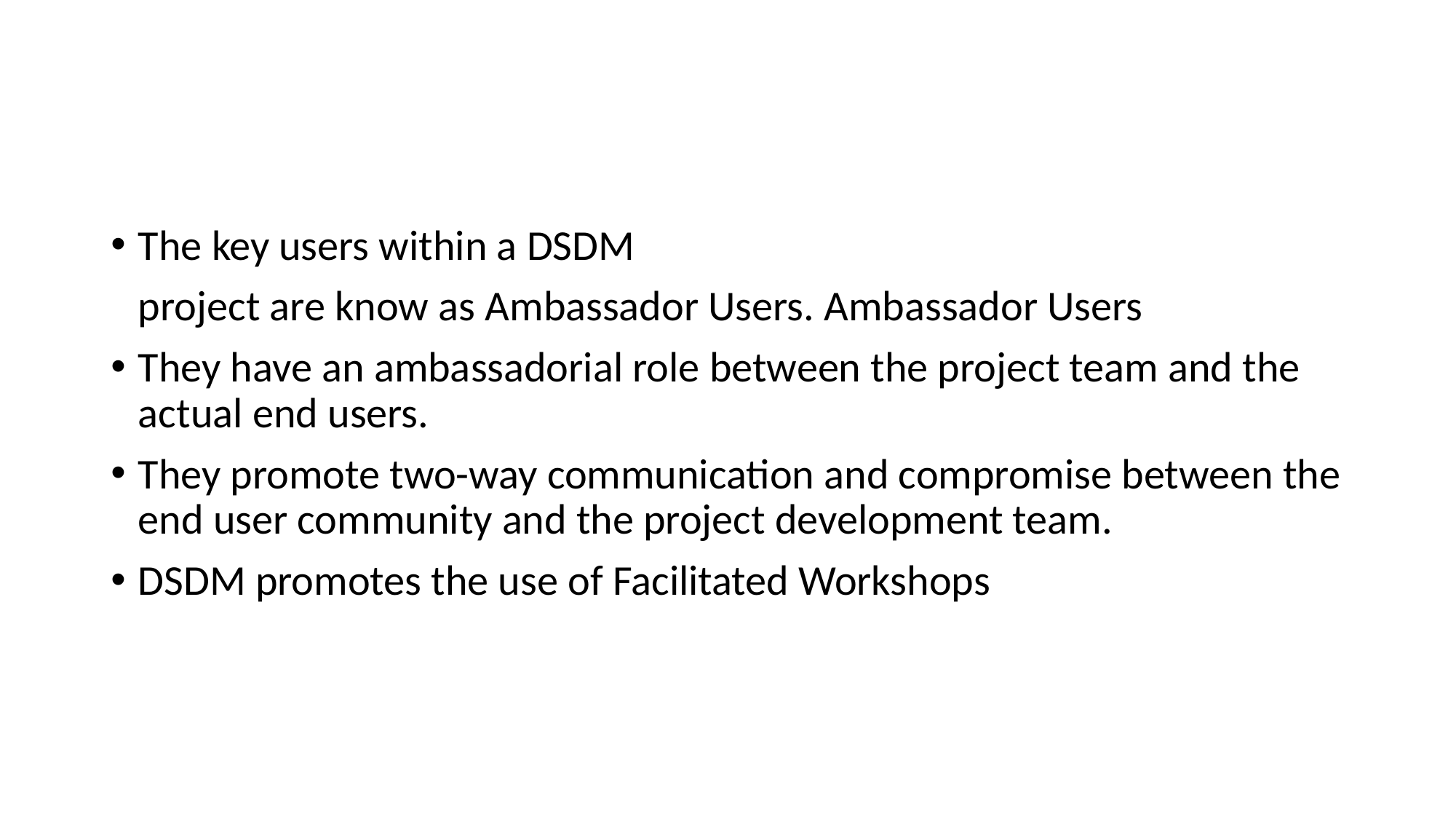

#
The key users within a DSDM
	project are know as Ambassador Users. Ambassador Users
They have an ambassadorial role between the project team and the actual end users.
They promote two-way communication and compromise between the end user community and the project development team.
DSDM promotes the use of Facilitated Workshops